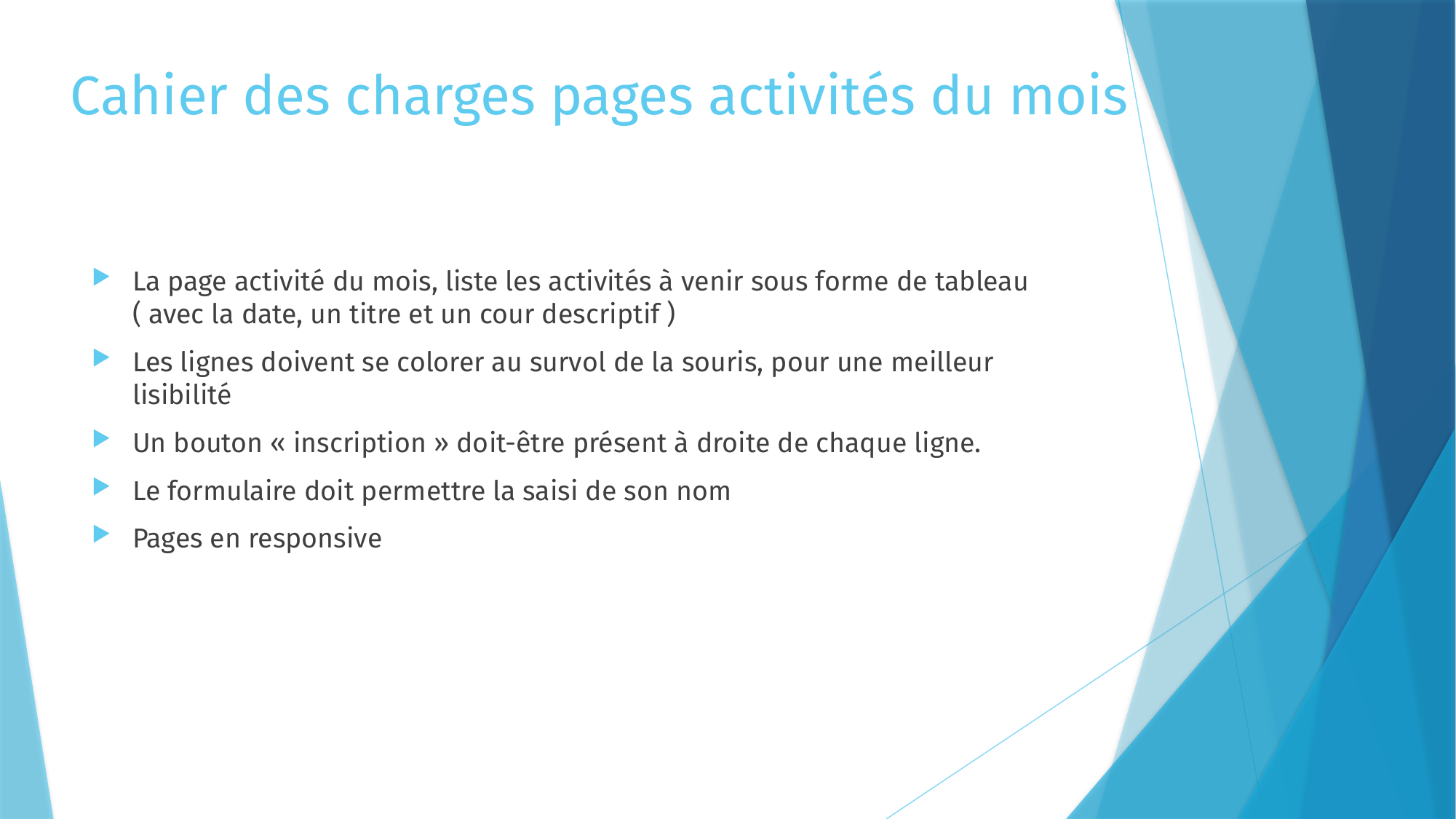

# Cahier des charges pages activités du mois
La page activité du mois, liste les activités à venir sous forme de tableau ( avec la date, un titre et un cour descriptif )
Les lignes doivent se colorer au survol de la souris, pour une meilleur lisibilité
Un bouton « inscription » doit-être présent à droite de chaque ligne.
Le formulaire doit permettre la saisi de son nom
Pages en responsive